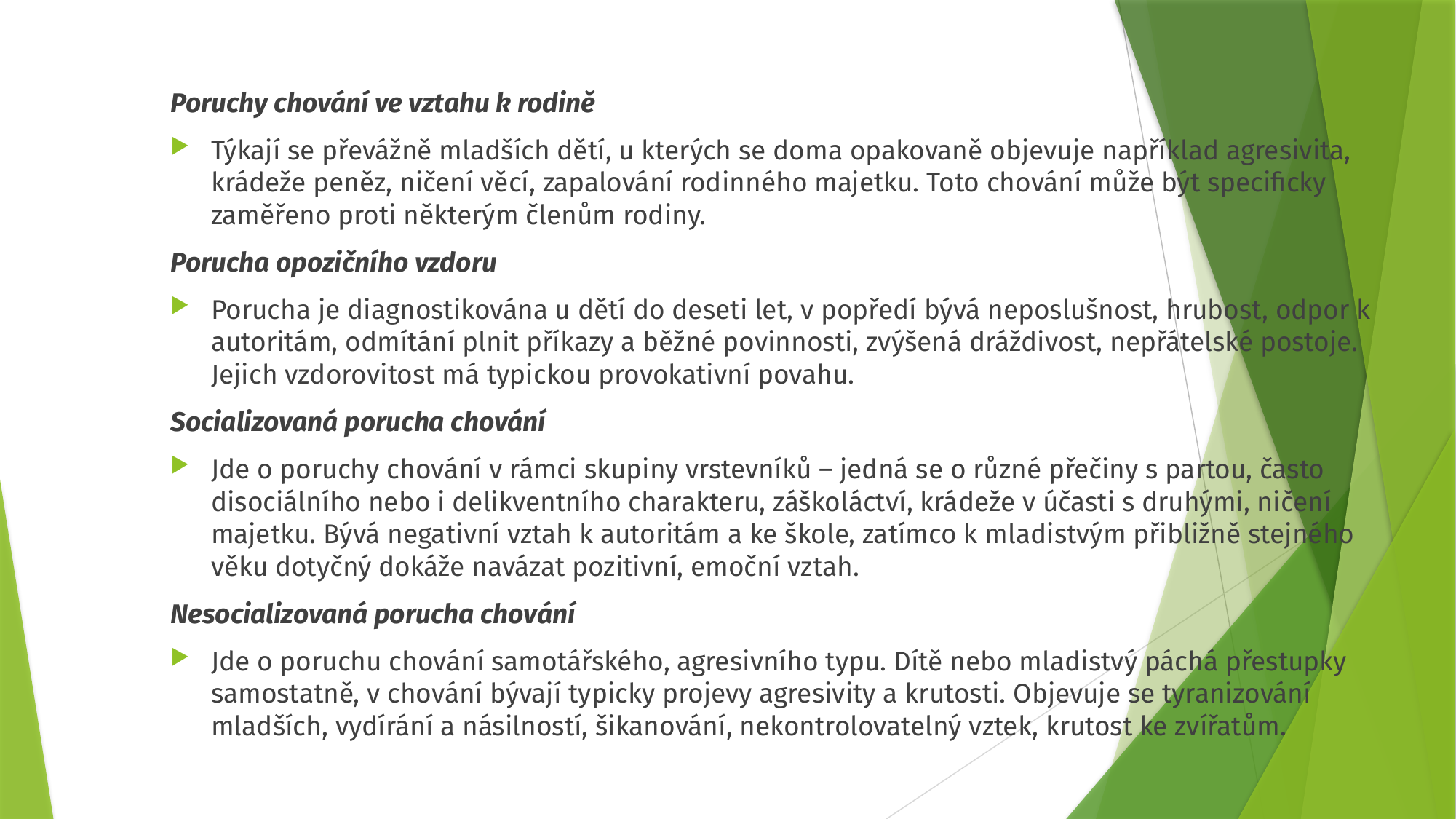

#
Poruchy chování ve vztahu k rodině
Týkají se převážně mladších dětí, u kterých se doma opakovaně objevuje například agresivita, krádeže peněz, ničení věcí, zapalování rodinného majetku. Toto chování může být specificky zaměřeno proti některým členům rodiny.
Porucha opozičního vzdoru
Porucha je diagnostikována u dětí do deseti let, v popředí bývá neposlušnost, hrubost, odpor k autoritám, odmítání plnit příkazy a běžné povinnosti, zvýšená dráždivost, nepřátelské postoje. Jejich vzdorovitost má typickou provokativní povahu.
Socializovaná porucha chování
Jde o poruchy chování v rámci skupiny vrstevníků – jedná se o různé přečiny s partou, často disociálního nebo i delikventního charakteru, záškoláctví, krádeže v účasti s druhými, ničení majetku. Bývá negativní vztah k autoritám a ke škole, zatímco k mladistvým přibližně stejného věku dotyčný dokáže navázat pozitivní, emoční vztah.
Nesocializovaná porucha chování
Jde o poruchu chování samotářského, agresivního typu. Dítě nebo mladistvý páchá přestupky samostatně, v chování bývají typicky projevy agresivity a krutosti. Objevuje se tyranizování mladších, vydírání a násilností, šikanování, nekontrolovatelný vztek, krutost ke zvířatům.